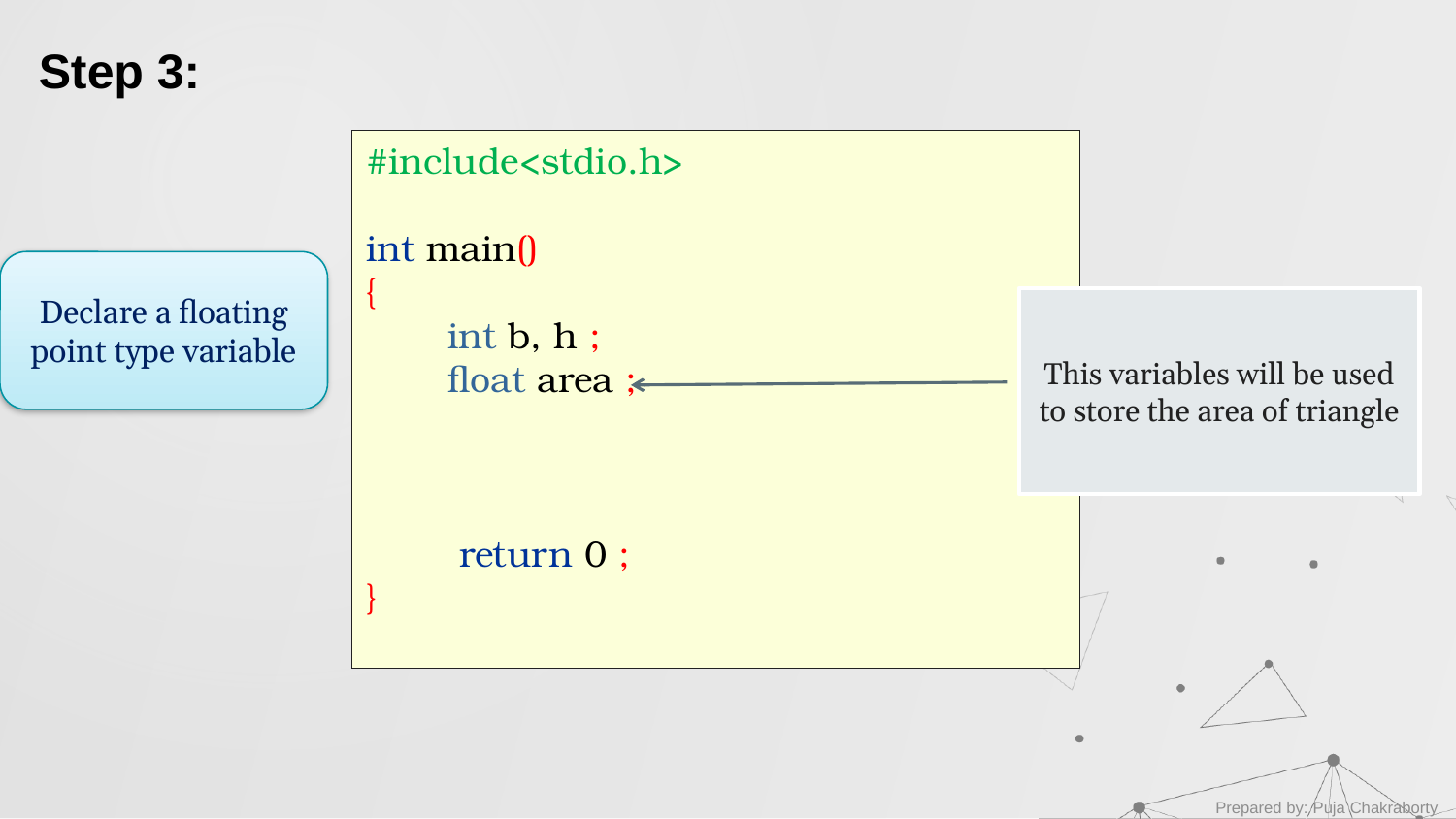

Step 3:
#include<stdio.h>

int main()
{
       int b, h ;
       float area ;

        return 0 ;
}

Declare a floating point type variable
This variables will be used to store the area of triangle
Prepared by: Puja Chakraborty